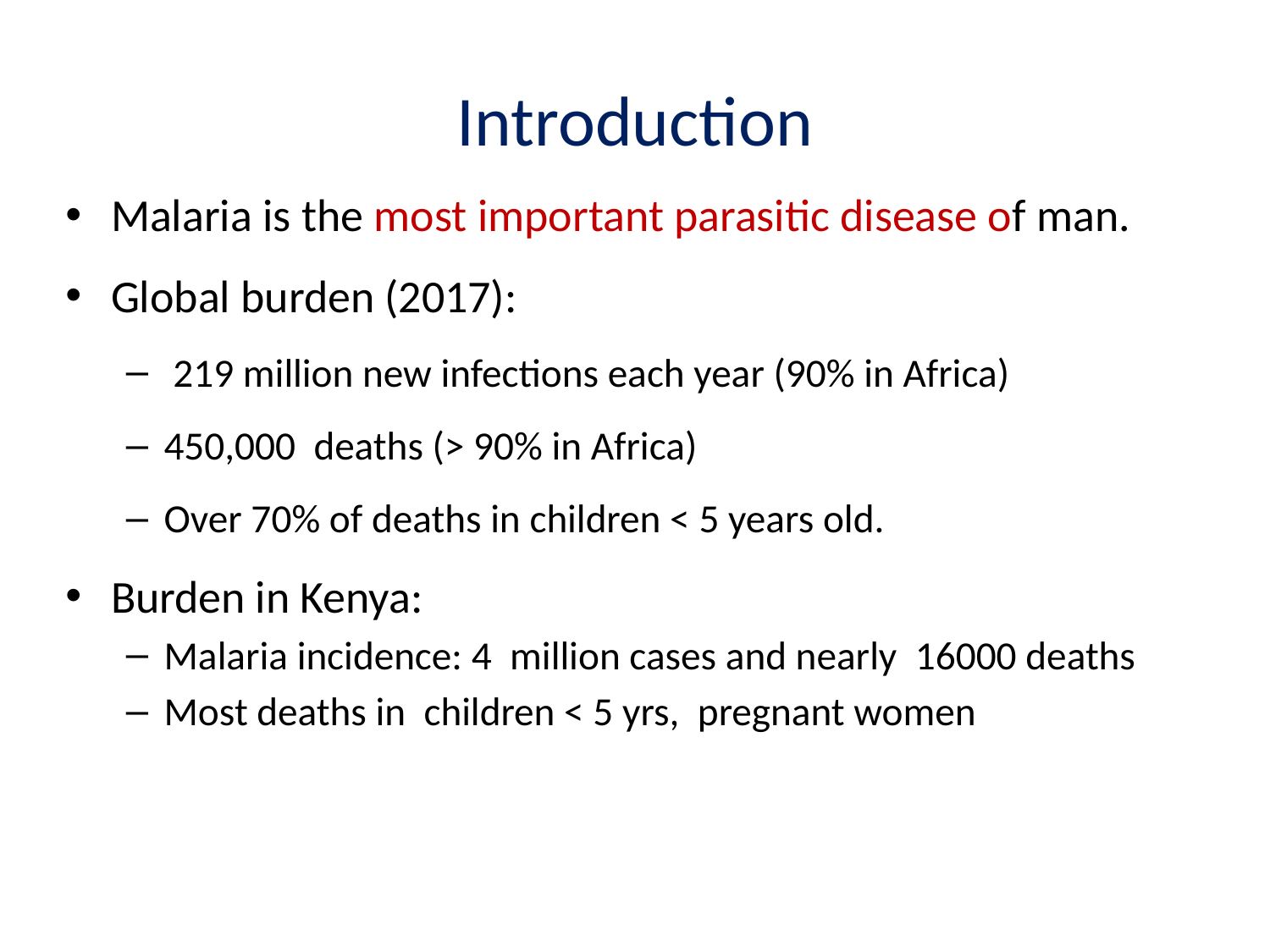

# Introduction
Malaria is the most important parasitic disease of man.
Global burden (2017):
 219 million new infections each year (90% in Africa)
450,000  deaths (> 90% in Africa)
Over 70% of deaths in children < 5 years old.
Burden in Kenya:
Malaria incidence: 4  million cases and nearly  16000 deaths
Most deaths in  children < 5 yrs,  pregnant women